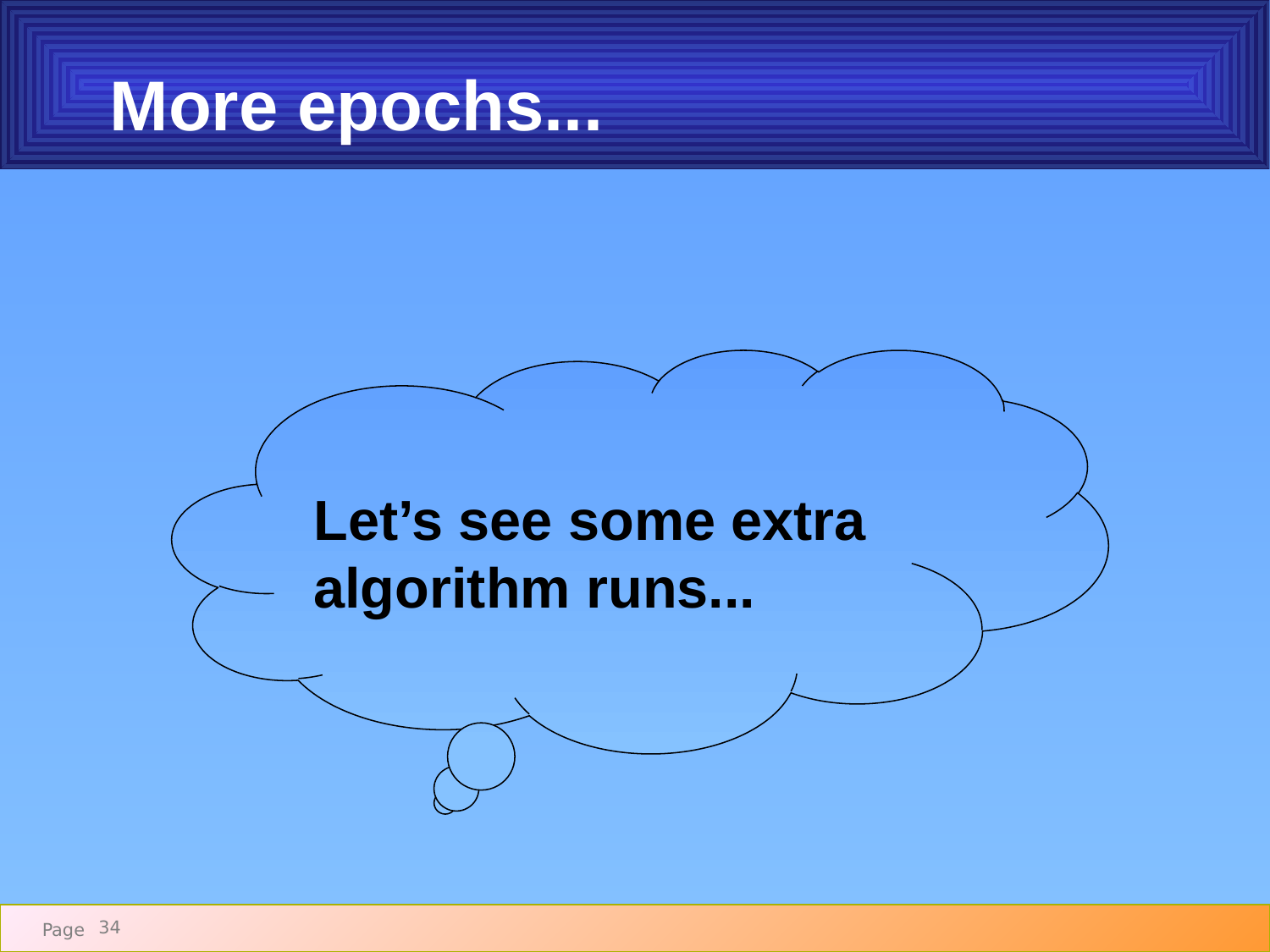

# More epochs...

Let’s see some extra algorithm runs...
34